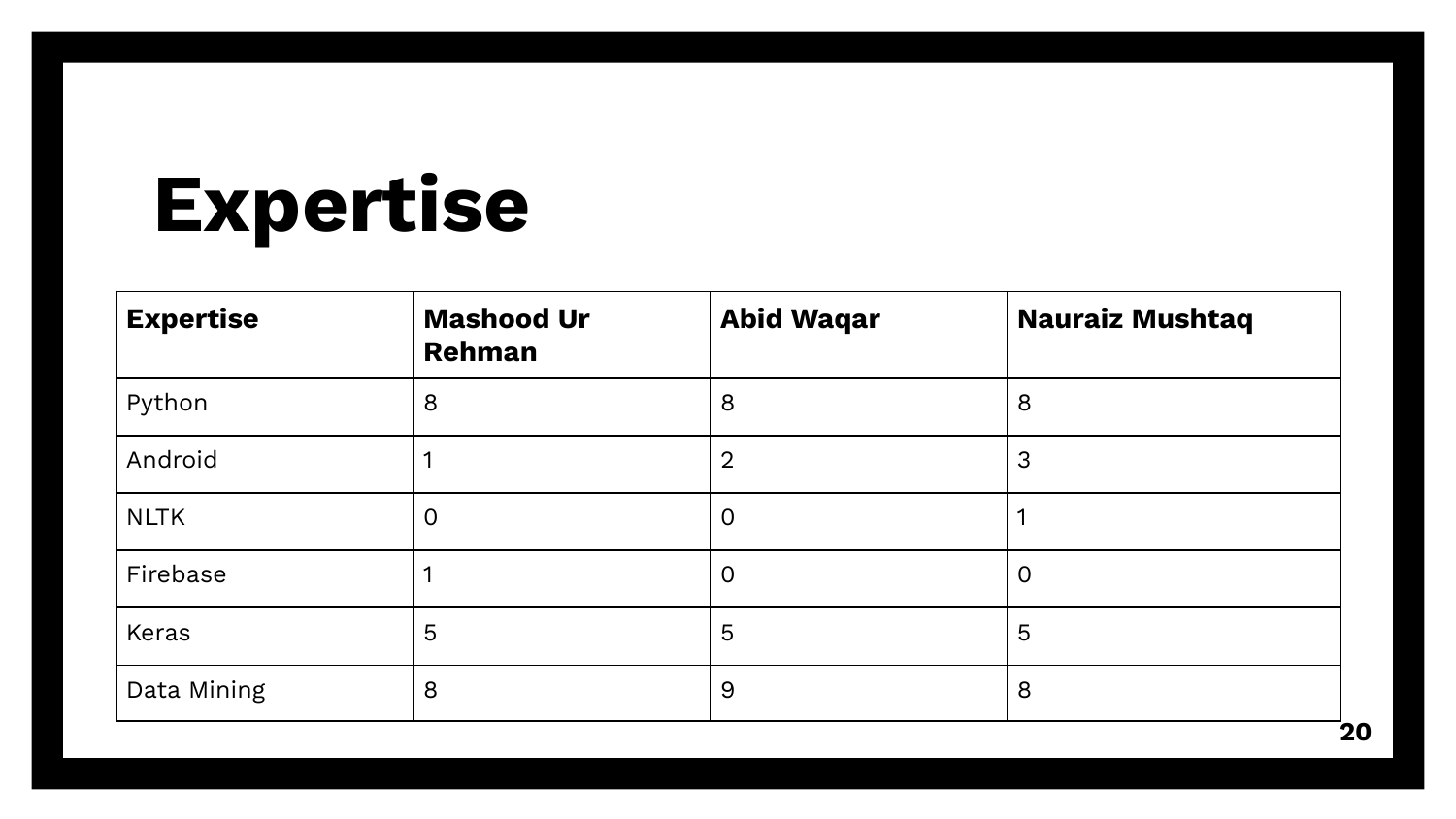

# Expertise
| Expertise | Mashood Ur Rehman | Abid Waqar | Nauraiz Mushtaq |
| --- | --- | --- | --- |
| Python | 8 | 8 | 8 |
| Android | 1 | 2 | 3 |
| NLTK | 0 | 0 | 1 |
| Firebase | 1 | 0 | 0 |
| Keras | 5 | 5 | 5 |
| Data Mining | 8 | 9 | 8 |
20